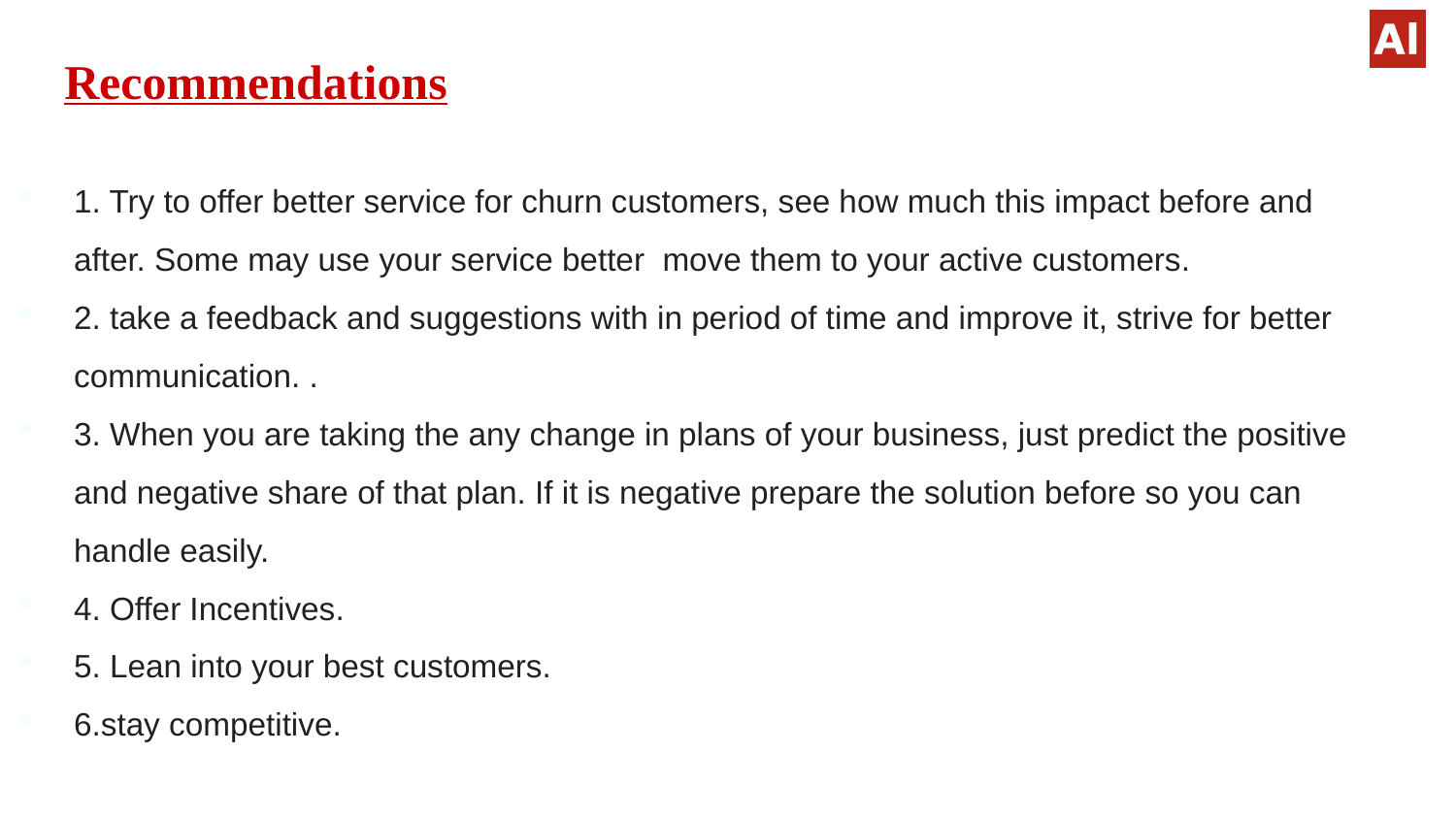

# Recommendations

1. Try to offer better service for churn customers, see how much this impact before and after. Some may use your service better  move them to your active customers.
2. take a feedback and suggestions with in period of time and improve it, strive for better communication. .
3. When you are taking the any change in plans of your business, just predict the positive and negative share of that plan. If it is negative prepare the solution before so you can handle easily.
4. Offer Incentives.
5. Lean into your best customers.
6.stay competitive.